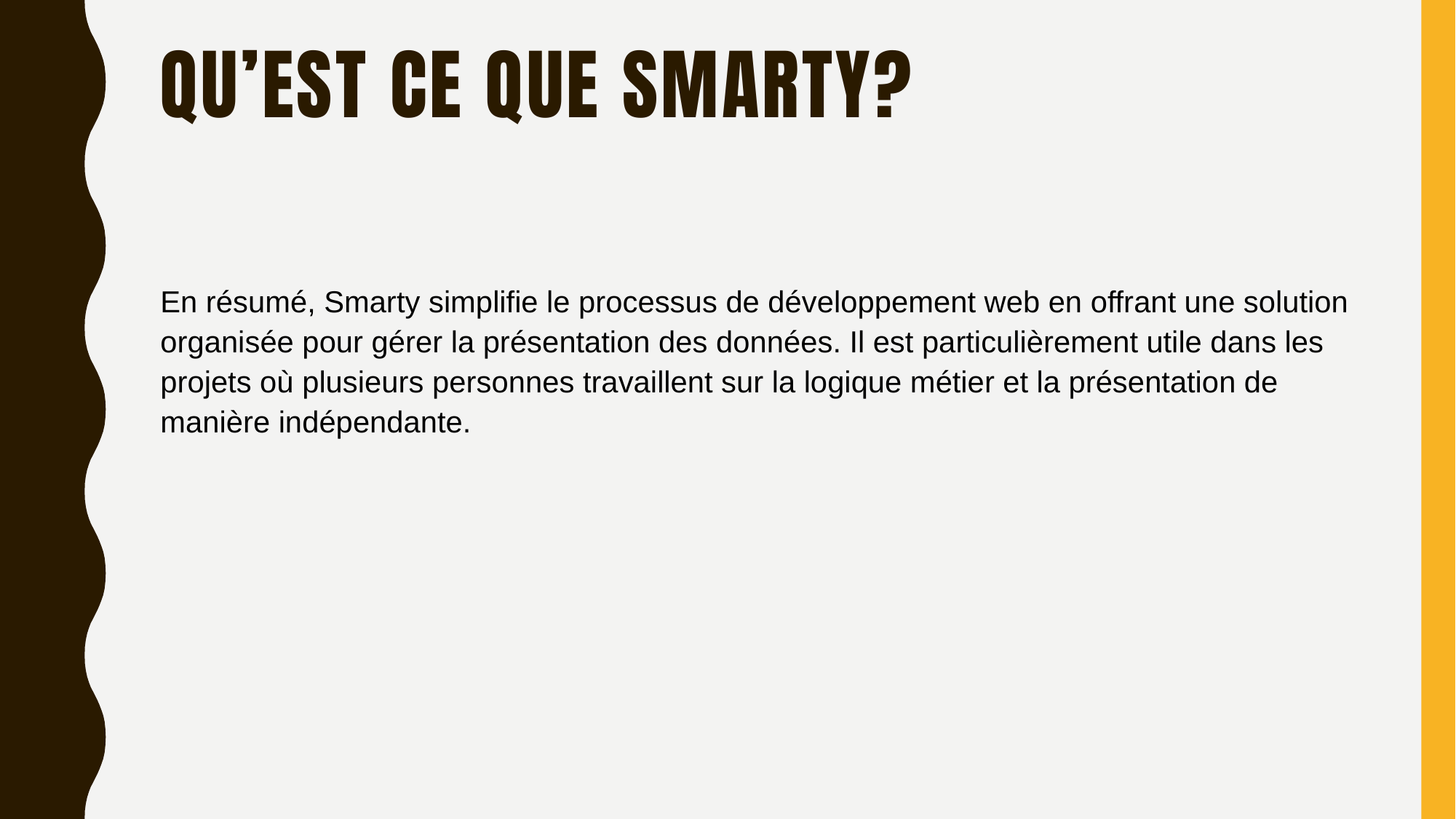

# Qu’est ce que Smarty?
En résumé, Smarty simplifie le processus de développement web en offrant une solution organisée pour gérer la présentation des données. Il est particulièrement utile dans les projets où plusieurs personnes travaillent sur la logique métier et la présentation de manière indépendante.